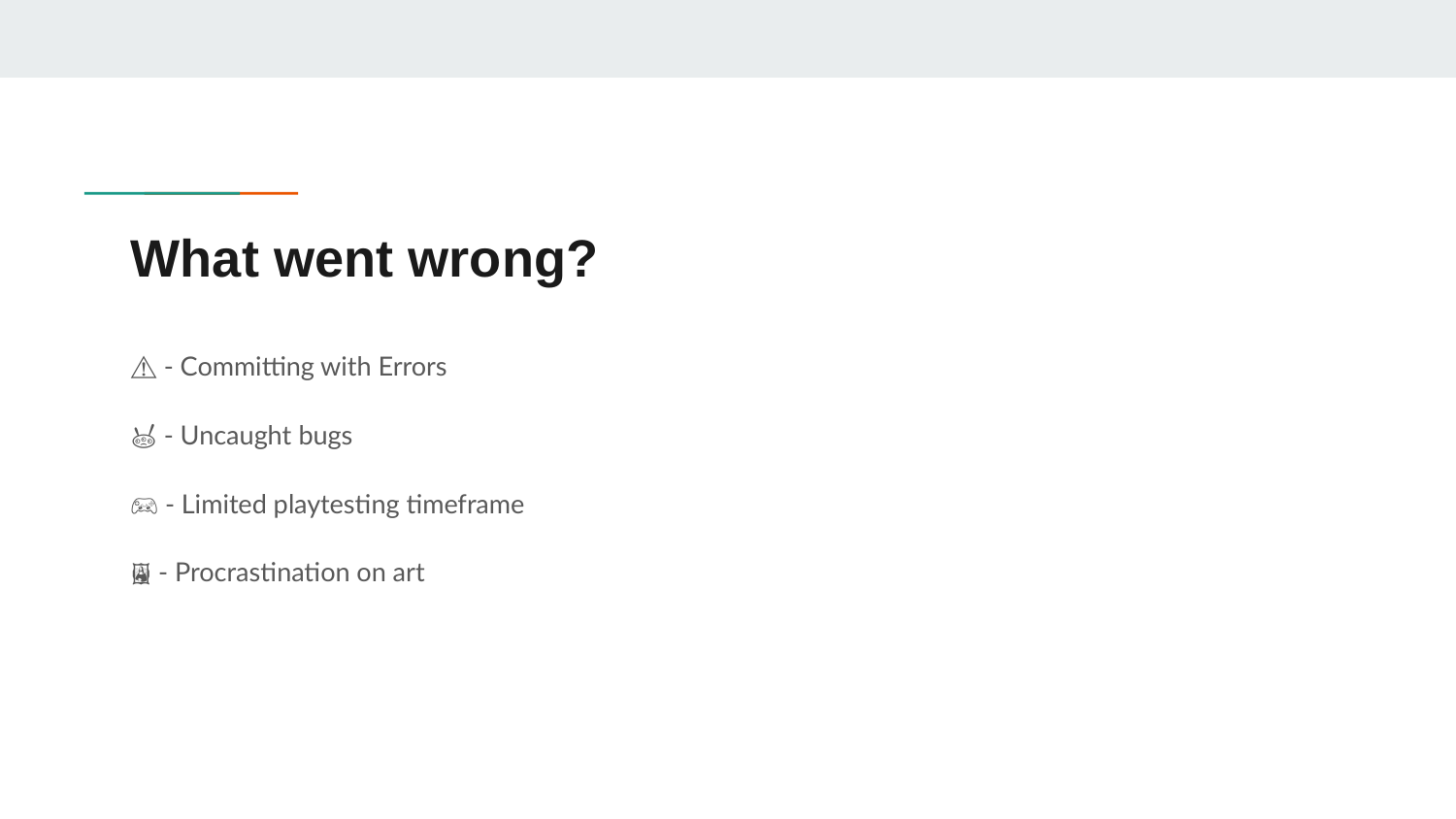

# What went wrong?
⚠️ - Committing with Errors
👾 - Uncaught bugs
🎮 - Limited playtesting timeframe
🖼️ - Procrastination on art